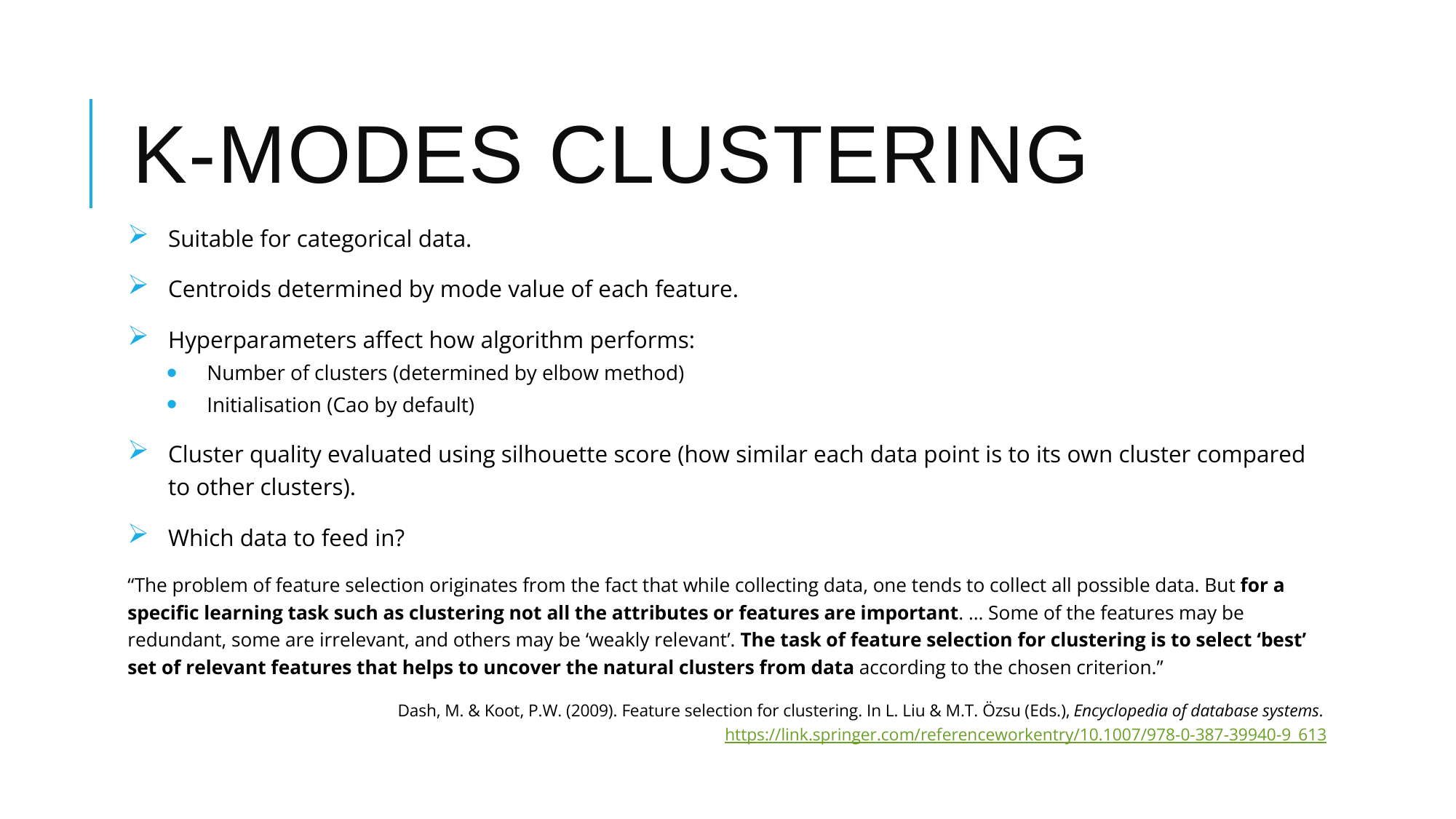

# K-Modes clustering
Suitable for categorical data.
Centroids determined by mode value of each feature.
Hyperparameters affect how algorithm performs:
Number of clusters (determined by elbow method)
Initialisation (Cao by default)
Cluster quality evaluated using silhouette score (how similar each data point is to its own cluster compared to other clusters).
Which data to feed in?
“The problem of feature selection originates from the fact that while collecting data, one tends to collect all possible data. But for a specific learning task such as clustering not all the attributes or features are important. … Some of the features may be redundant, some are irrelevant, and others may be ‘weakly relevant’. The task of feature selection for clustering is to select ‘best’ set of relevant features that helps to uncover the natural clusters from data according to the chosen criterion.”
Dash, M. & Koot, P.W. (2009). Feature selection for clustering. In L. Liu & M.T. Özsu (Eds.), Encyclopedia of database systems. https://link.springer.com/referenceworkentry/10.1007/978-0-387-39940-9_613